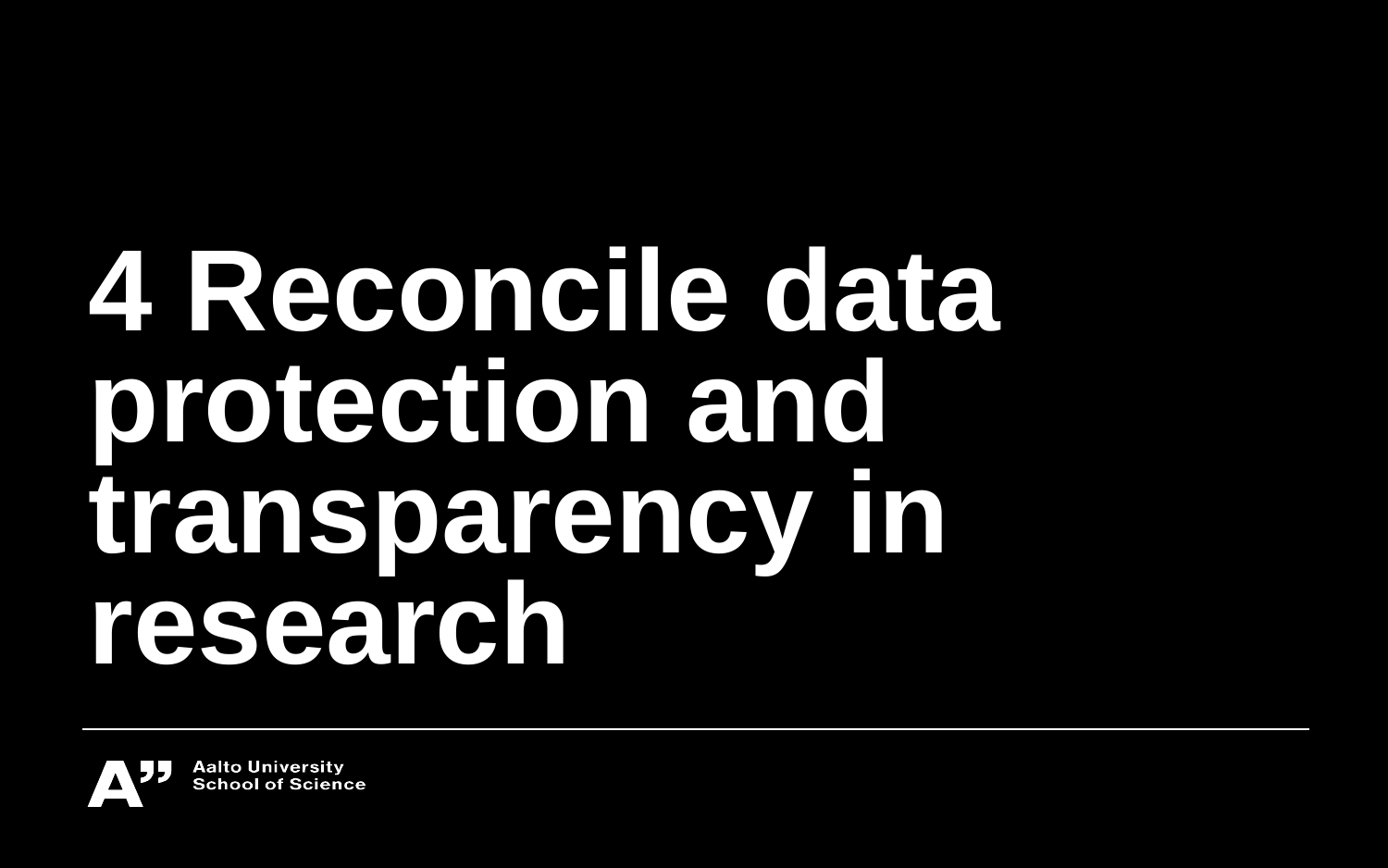

# 4 Reconcile data protection and transparency in research